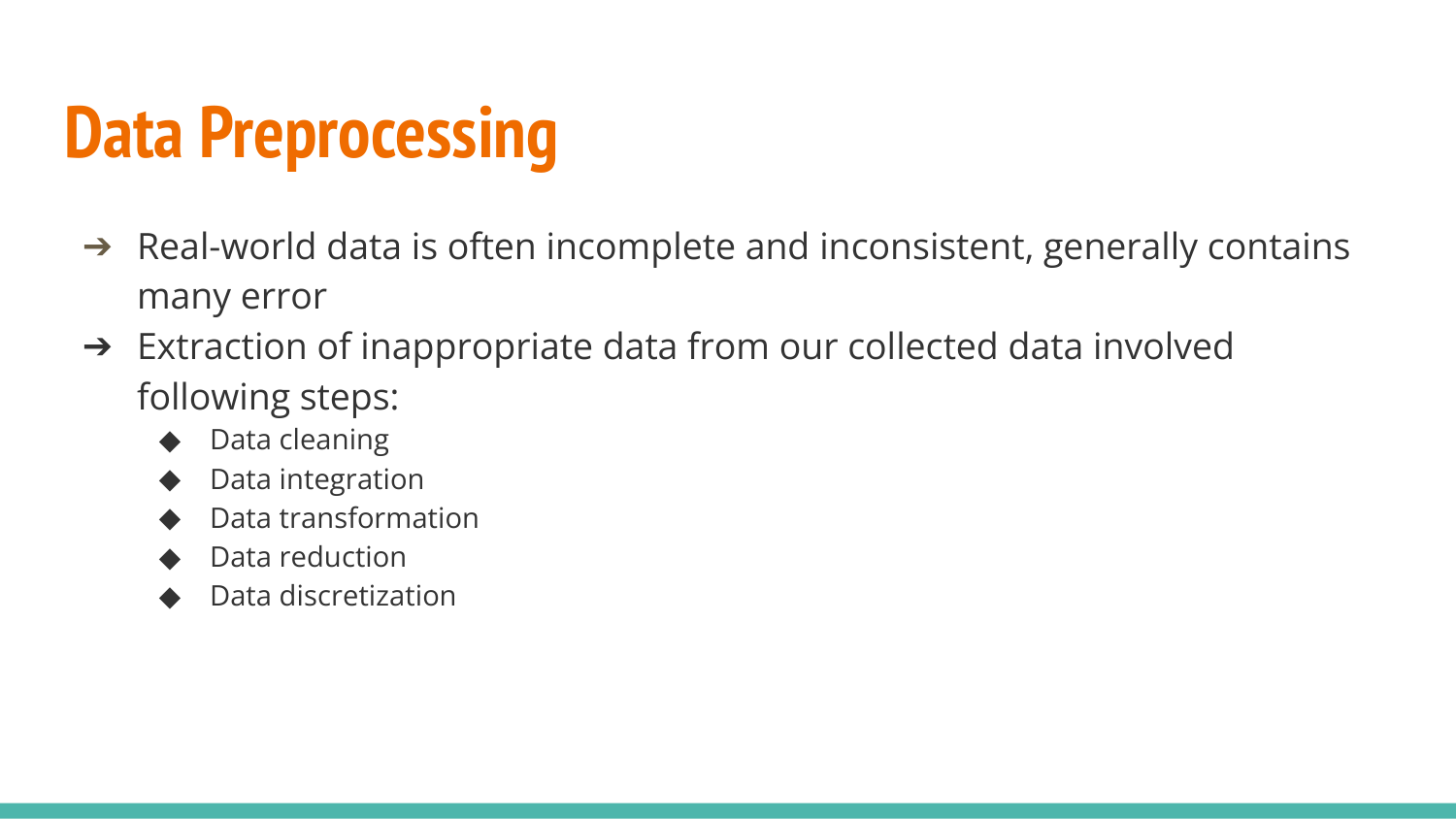

# Data Preprocessing
Real-world data is often incomplete and inconsistent, generally contains many error
Extraction of inappropriate data from our collected data involved following steps:
Data cleaning
Data integration
Data transformation
Data reduction
Data discretization